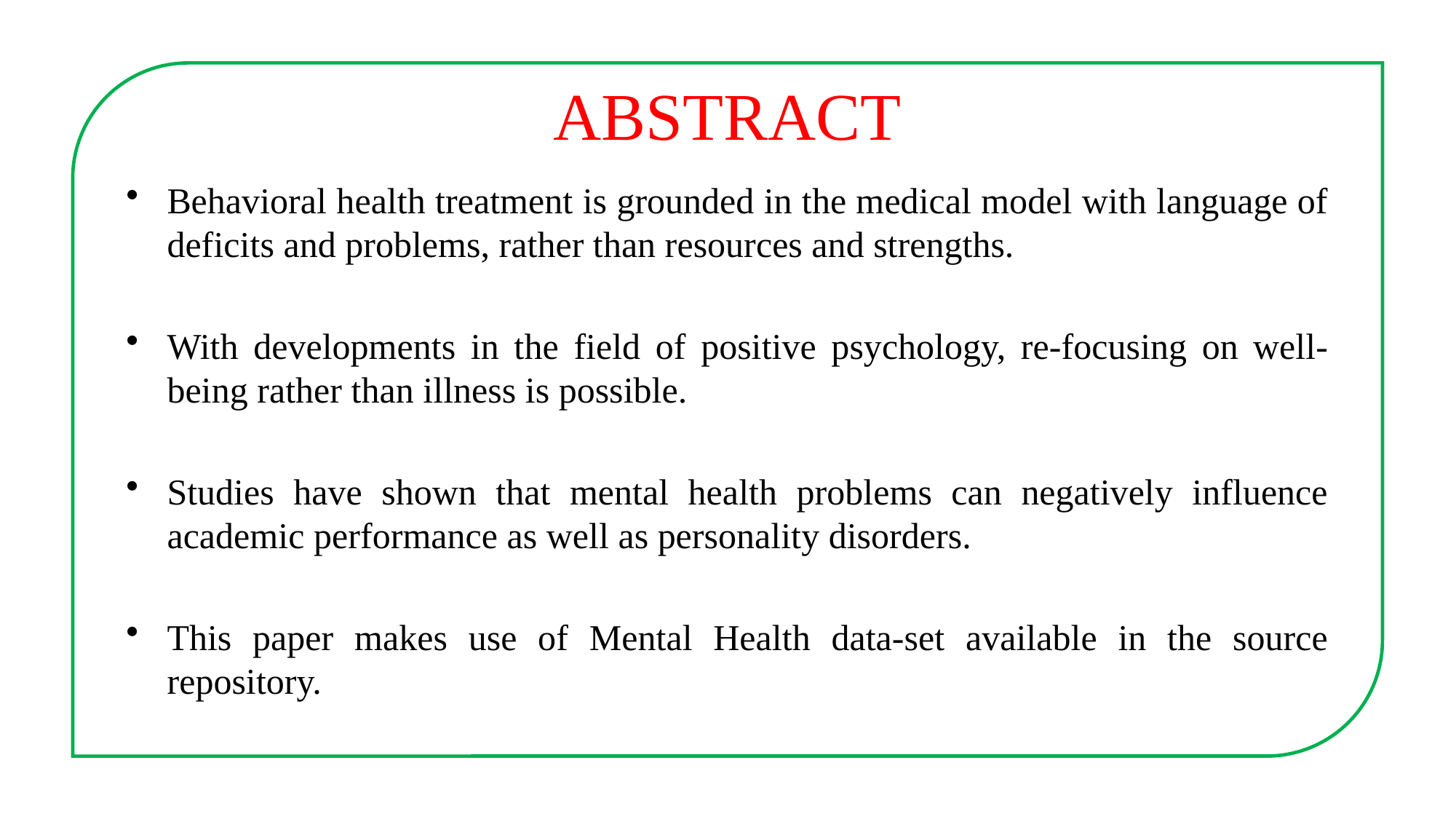

# ABSTRACT

Behavioral health treatment is grounded in the medical model with language of deficits and problems, rather than resources and strengths.

With developments in the field of positive psychology, re-focusing on well-being rather than illness is possible.

Studies have shown that mental health problems can negatively influence academic performance as well as personality disorders.

This paper makes use of Mental Health data-set available in the source repository.